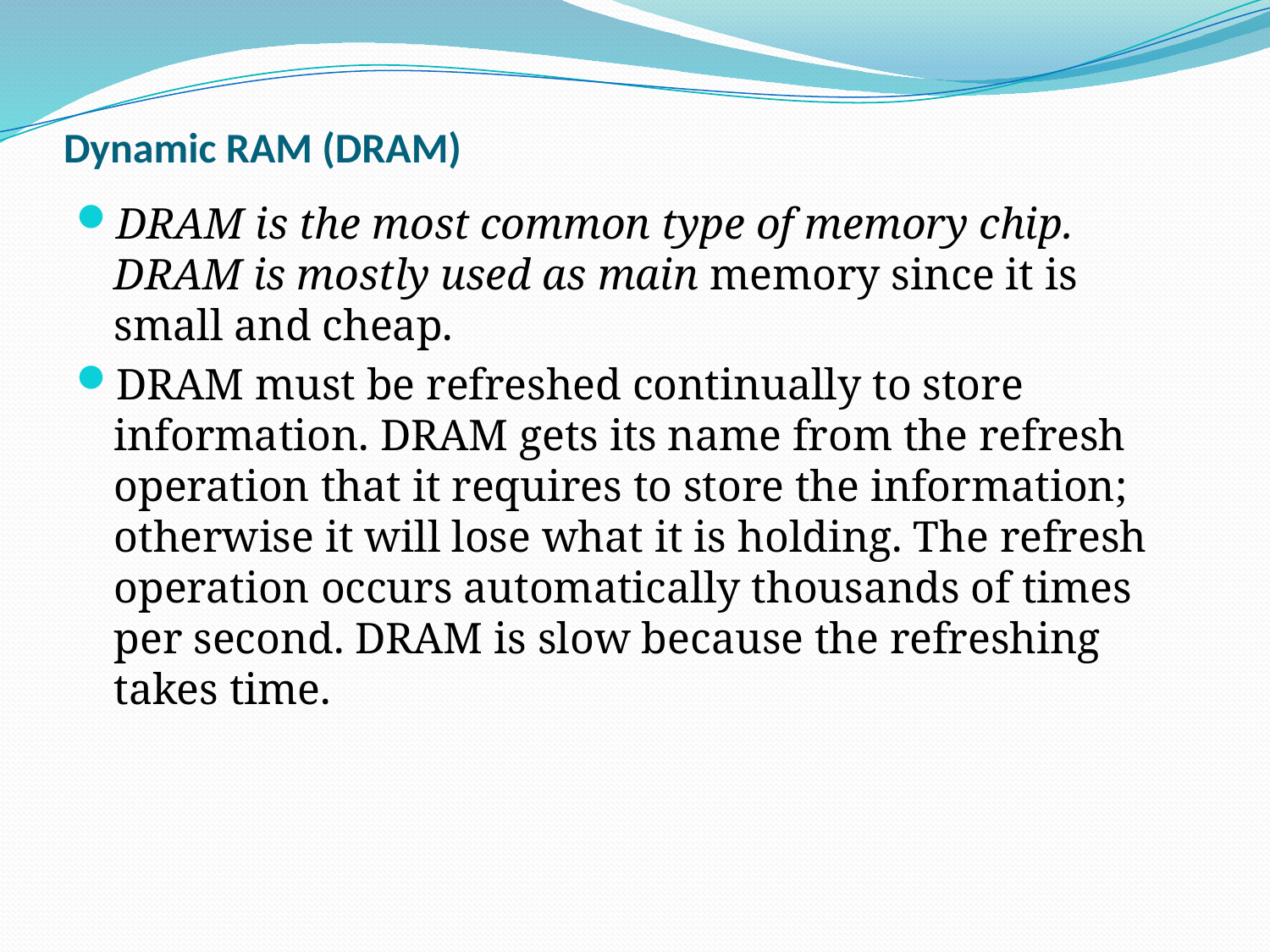

# Dynamic RAM (DRAM)
DRAM is the most common type of memory chip. DRAM is mostly used as main memory since it is small and cheap.
DRAM must be refreshed continually to store information. DRAM gets its name from the refresh operation that it requires to store the information; otherwise it will lose what it is holding. The refresh operation occurs automatically thousands of times per second. DRAM is slow because the refreshing takes time.